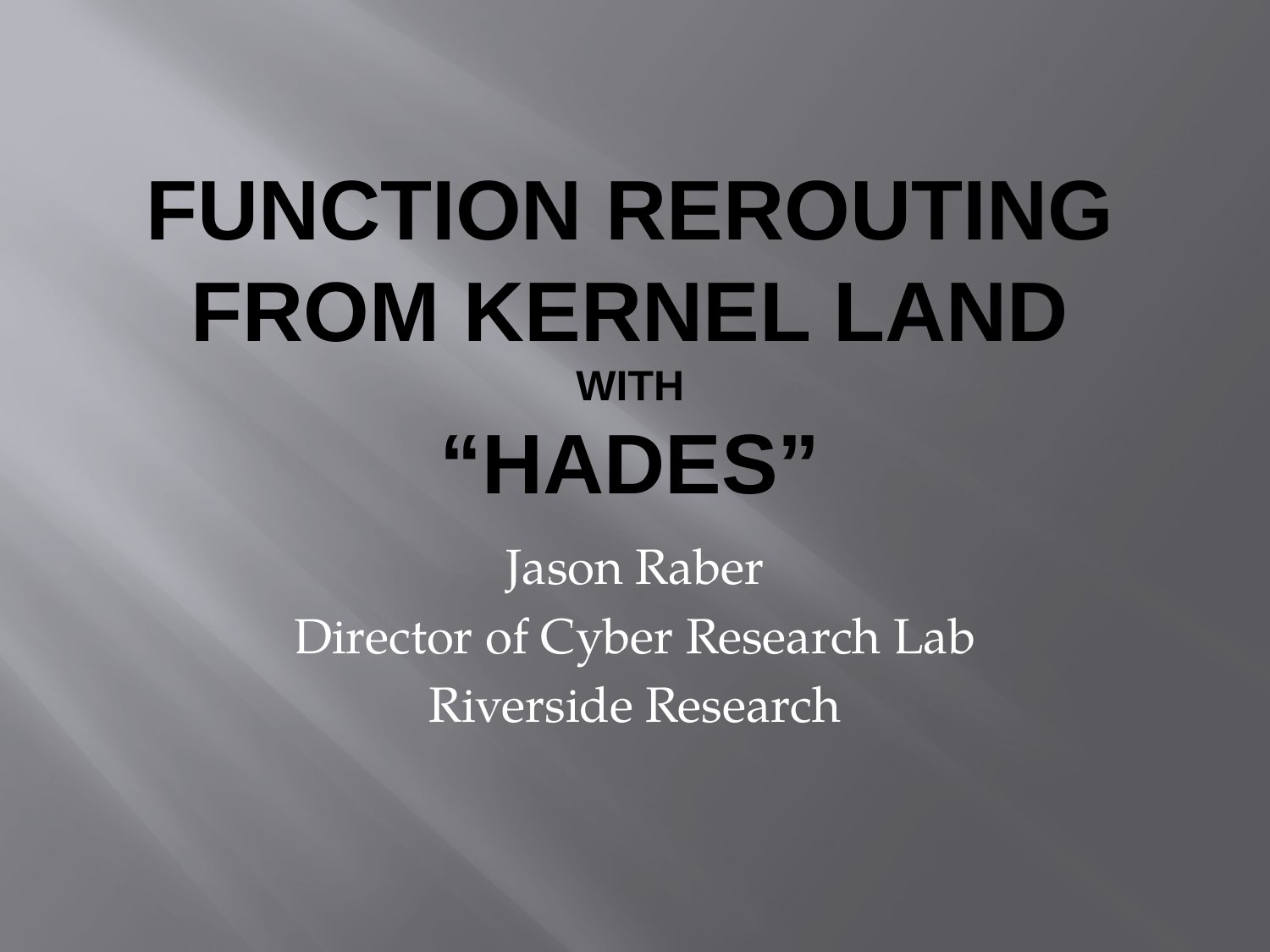

# Function Rerouting from Kernel Land with “Hades”
Jason Raber
Director of Cyber Research Lab
Riverside Research